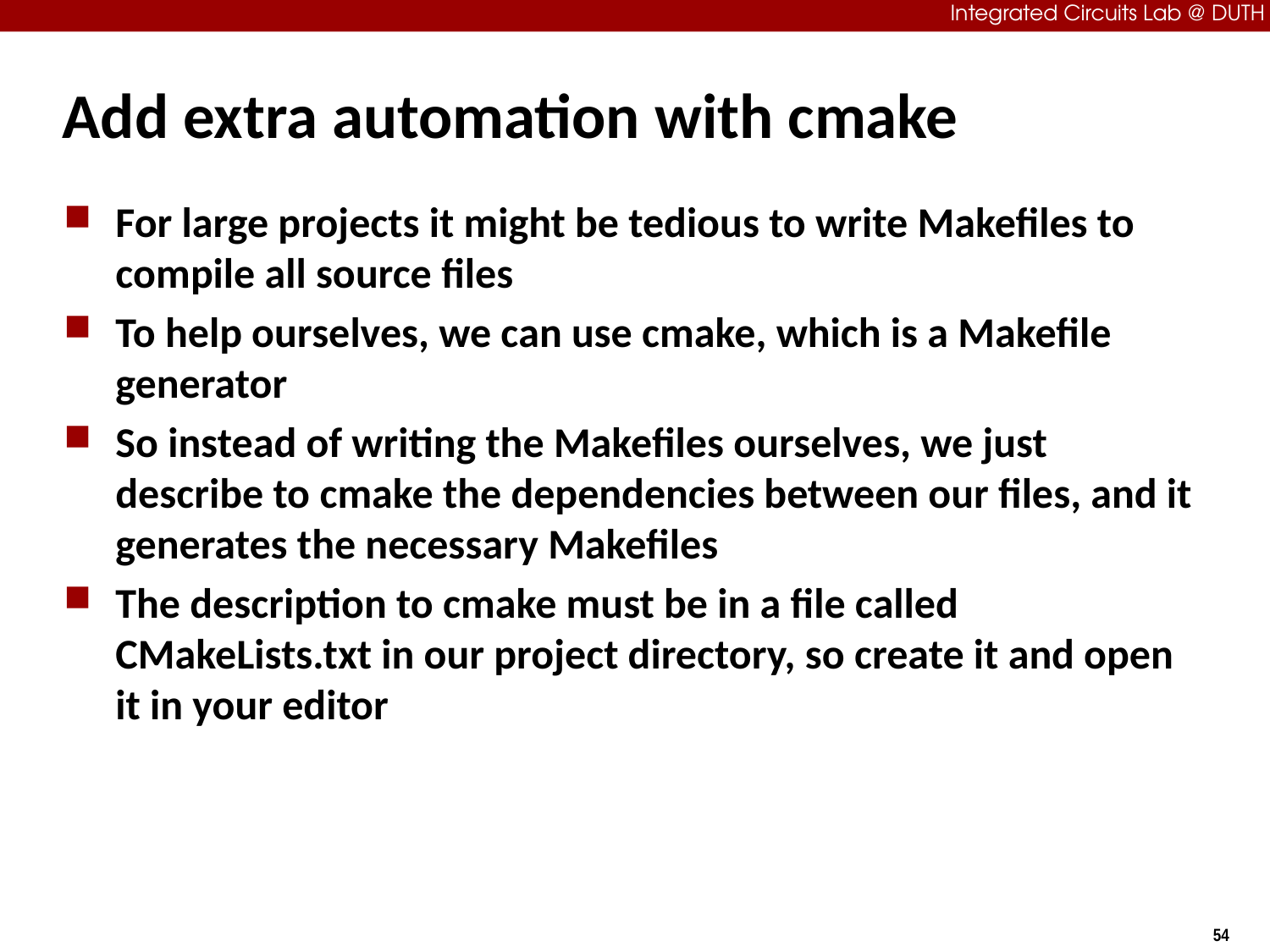

# Add extra automation with cmake
For large projects it might be tedious to write Makefiles to compile all source files
To help ourselves, we can use cmake, which is a Makefile generator
So instead of writing the Makefiles ourselves, we just describe to cmake the dependencies between our files, and it generates the necessary Makefiles
The description to cmake must be in a file called CMakeLists.txt in our project directory, so create it and open it in your editor